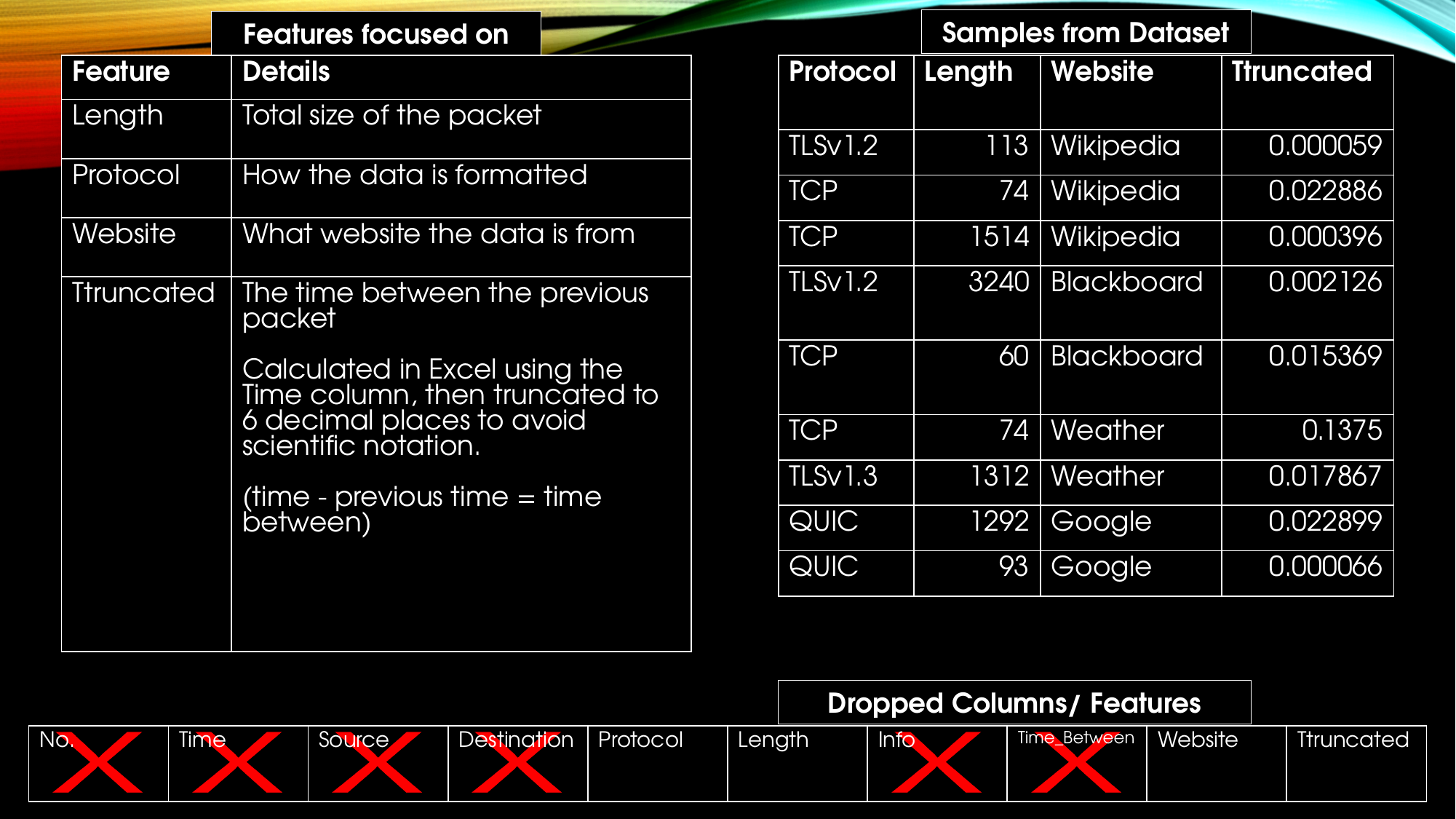

Samples from Dataset
Features focused on
| Feature | Details |
| --- | --- |
| Length | Total size of the packet |
| Protocol | How the data is formatted |
| Website | What website the data is from |
| Ttruncated | The time between the previous packet Calculated in Excel using the Time column, then truncated to 6 decimal places to avoid scientific notation. (time - previous time = time between) |
| Protocol | Length | Website | Ttruncated |
| --- | --- | --- | --- |
| TLSv1.2 | 113 | Wikipedia | 0.000059 |
| TCP | 74 | Wikipedia | 0.022886 |
| TCP | 1514 | Wikipedia | 0.000396 |
| TLSv1.2 | 3240 | Blackboard | 0.002126 |
| TCP | 60 | Blackboard | 0.015369 |
| TCP | 74 | Weather | 0.1375 |
| TLSv1.3 | 1312 | Weather | 0.017867 |
| QUIC | 1292 | Google | 0.022899 |
| QUIC | 93 | Google | 0.000066 |
Dropped Columns/ Features
| No. | Time | Source | Destination | Protocol | Length | Info | Time\_Between | Website | Ttruncated |
| --- | --- | --- | --- | --- | --- | --- | --- | --- | --- |